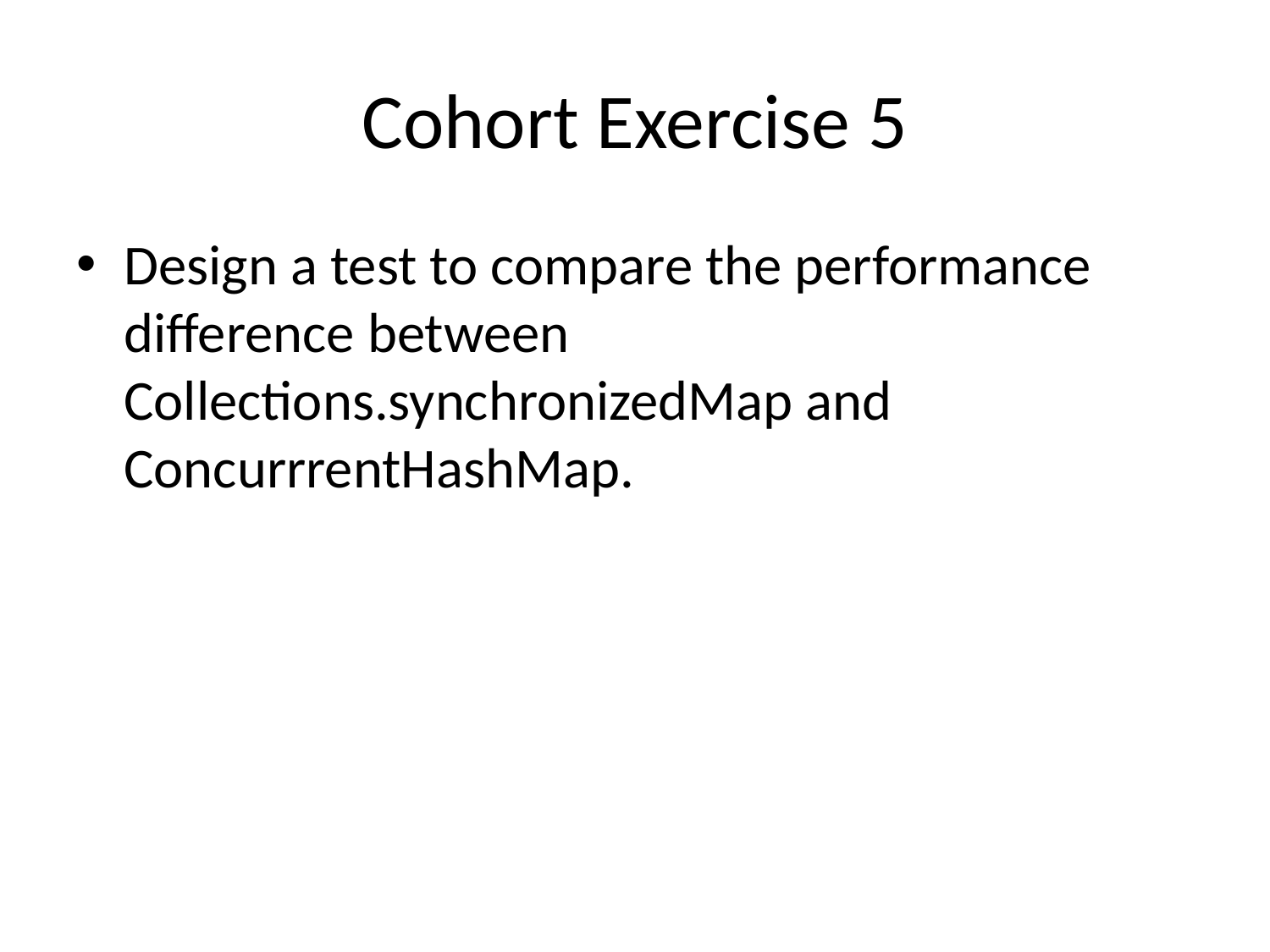

# Cohort Exercise 5
Design a test to compare the performance difference between Collections.synchronizedMap and ConcurrrentHashMap.